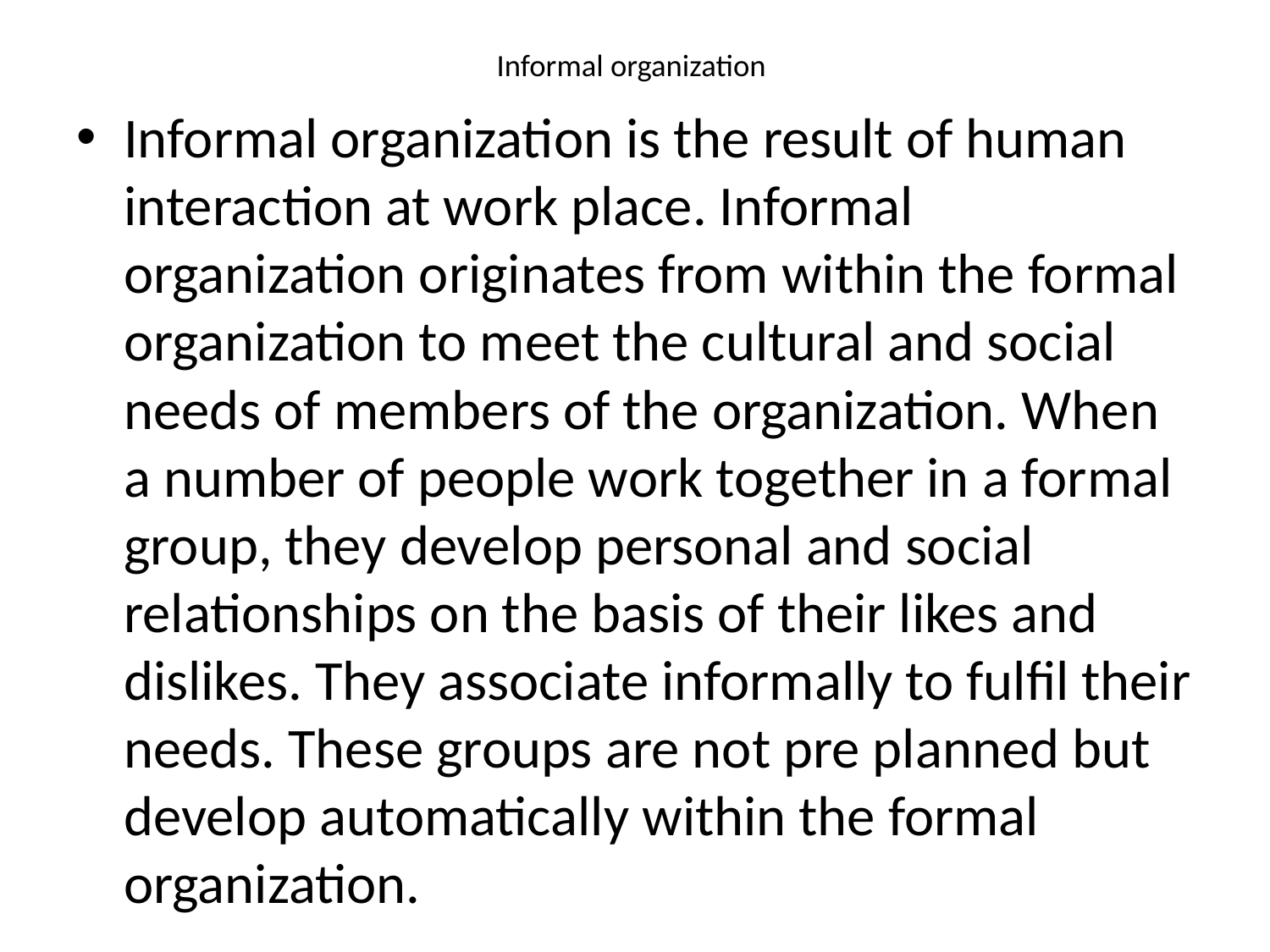

# Informal organization
Informal organization is the result of human interaction at work place. Informal organization originates from within the formal organization to meet the cultural and social needs of members of the organization. When a number of people work together in a formal group, they develop personal and social relationships on the basis of their likes and dislikes. They associate informally to fulfil their needs. These groups are not pre planned but develop automatically within the formal organization.